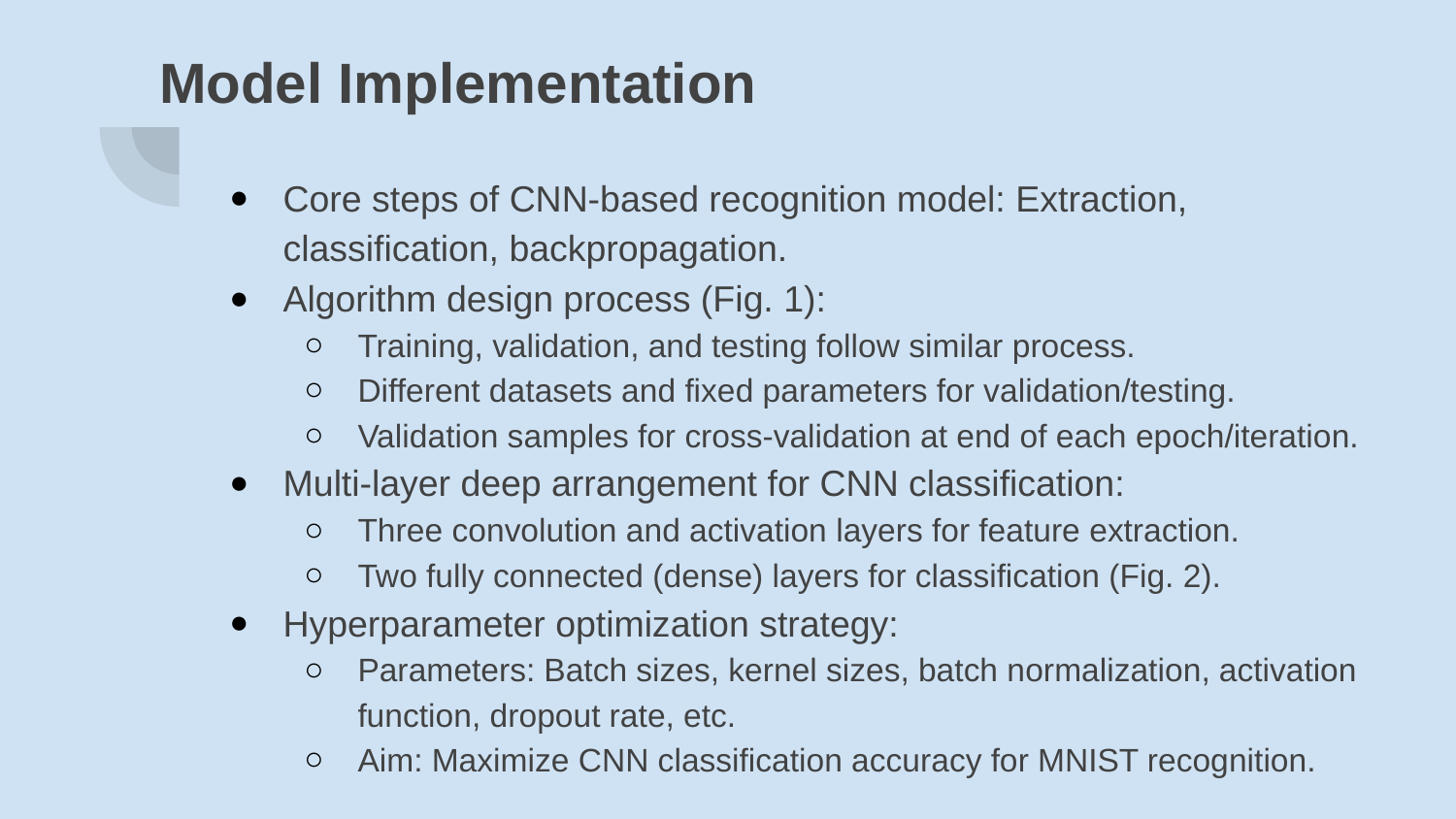

# Model Implementation
Core steps of CNN-based recognition model: Extraction, classification, backpropagation.
Algorithm design process (Fig. 1):
Training, validation, and testing follow similar process.
Different datasets and fixed parameters for validation/testing.
Validation samples for cross-validation at end of each epoch/iteration.
Multi-layer deep arrangement for CNN classification:
Three convolution and activation layers for feature extraction.
Two fully connected (dense) layers for classification (Fig. 2).
Hyperparameter optimization strategy:
Parameters: Batch sizes, kernel sizes, batch normalization, activation function, dropout rate, etc.
Aim: Maximize CNN classification accuracy for MNIST recognition.